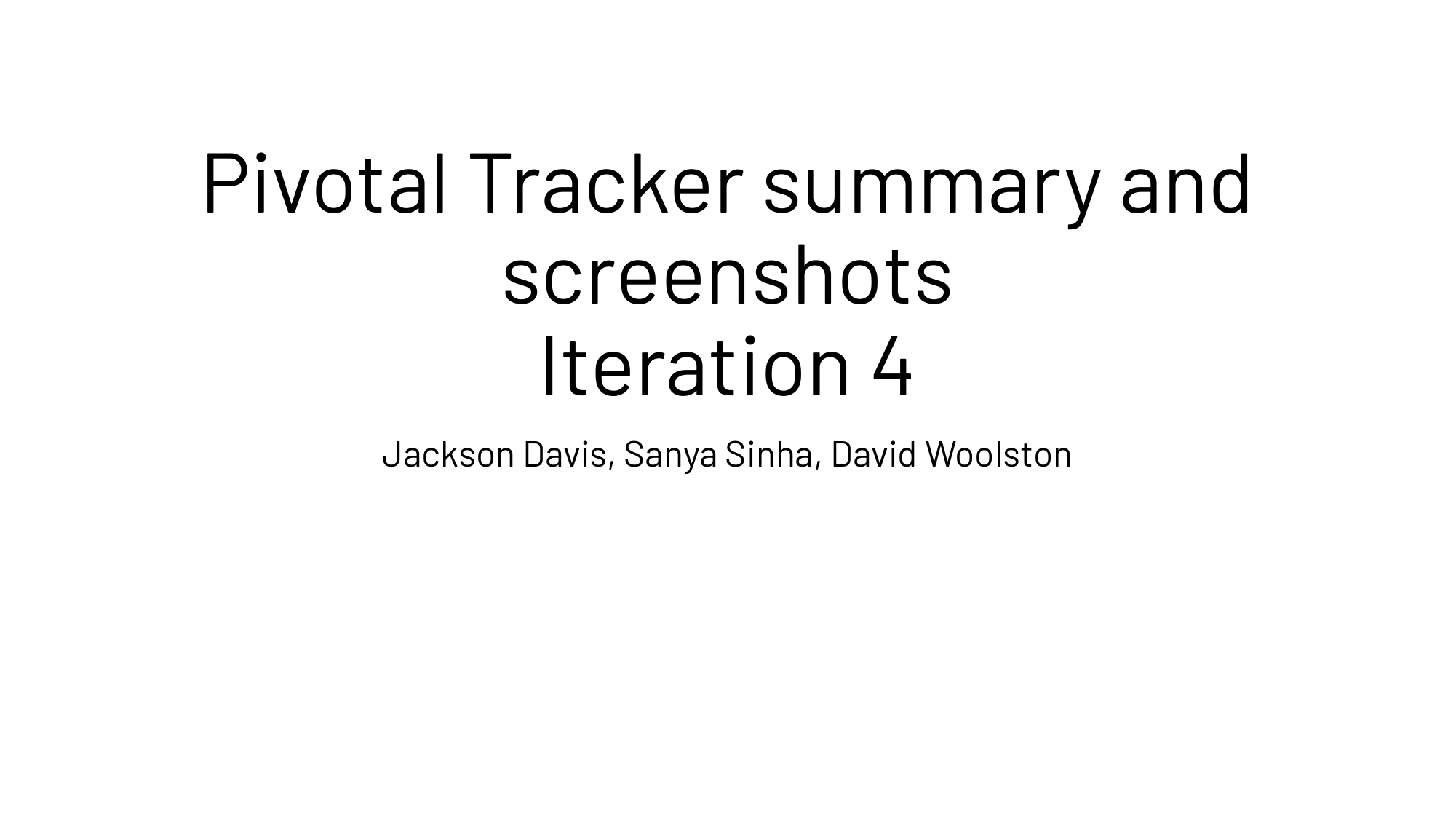

# Pivotal Tracker summary and screenshots Iteration 4
Jackson Davis, Sanya Sinha, David Woolston